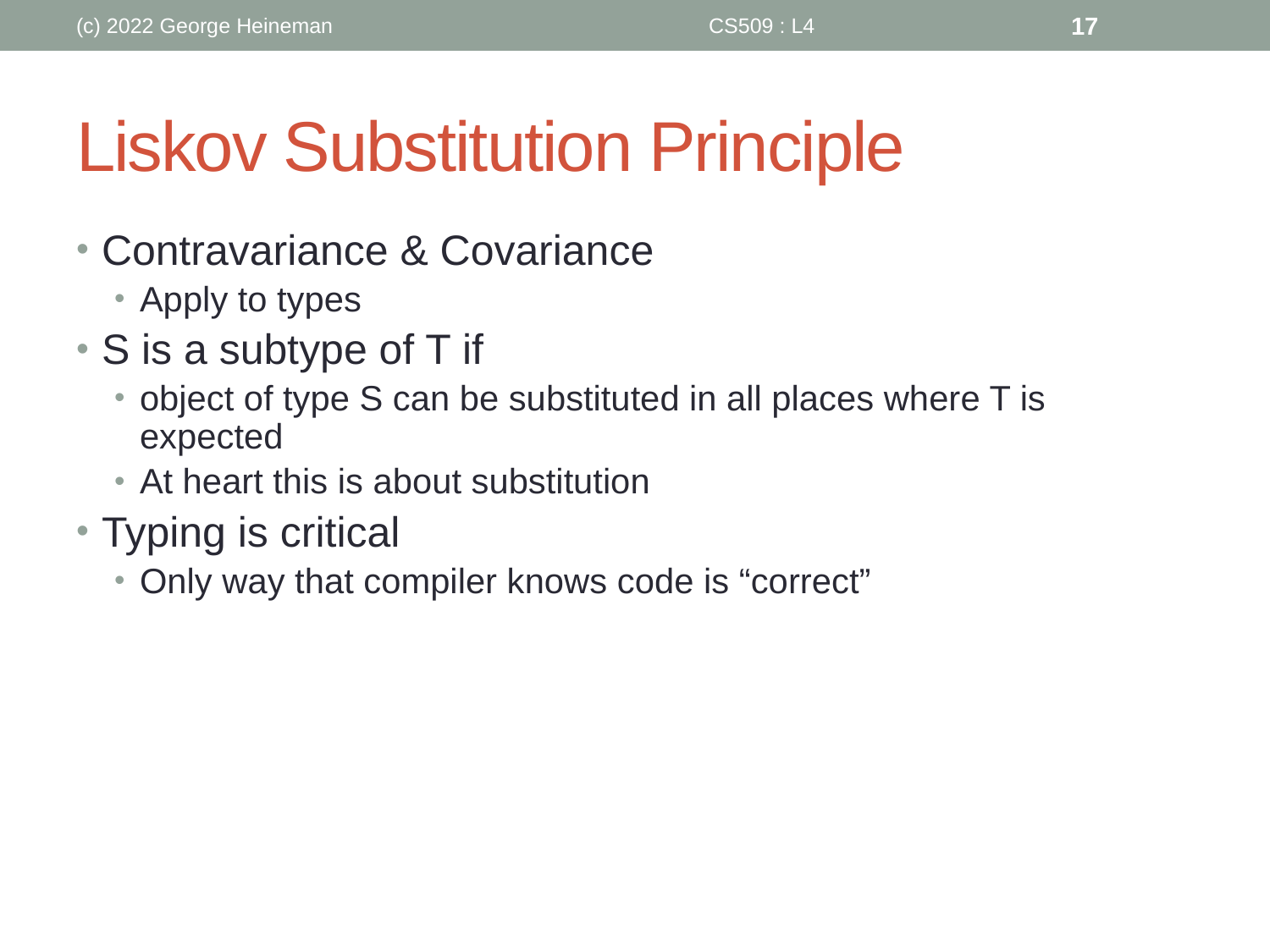

(c) 2022 George Heineman
CS509 : L4
17
# Liskov Substitution Principle
Contravariance & Covariance
Apply to types
S is a subtype of T if
object of type S can be substituted in all places where T is expected
At heart this is about substitution
Typing is critical
Only way that compiler knows code is “correct”